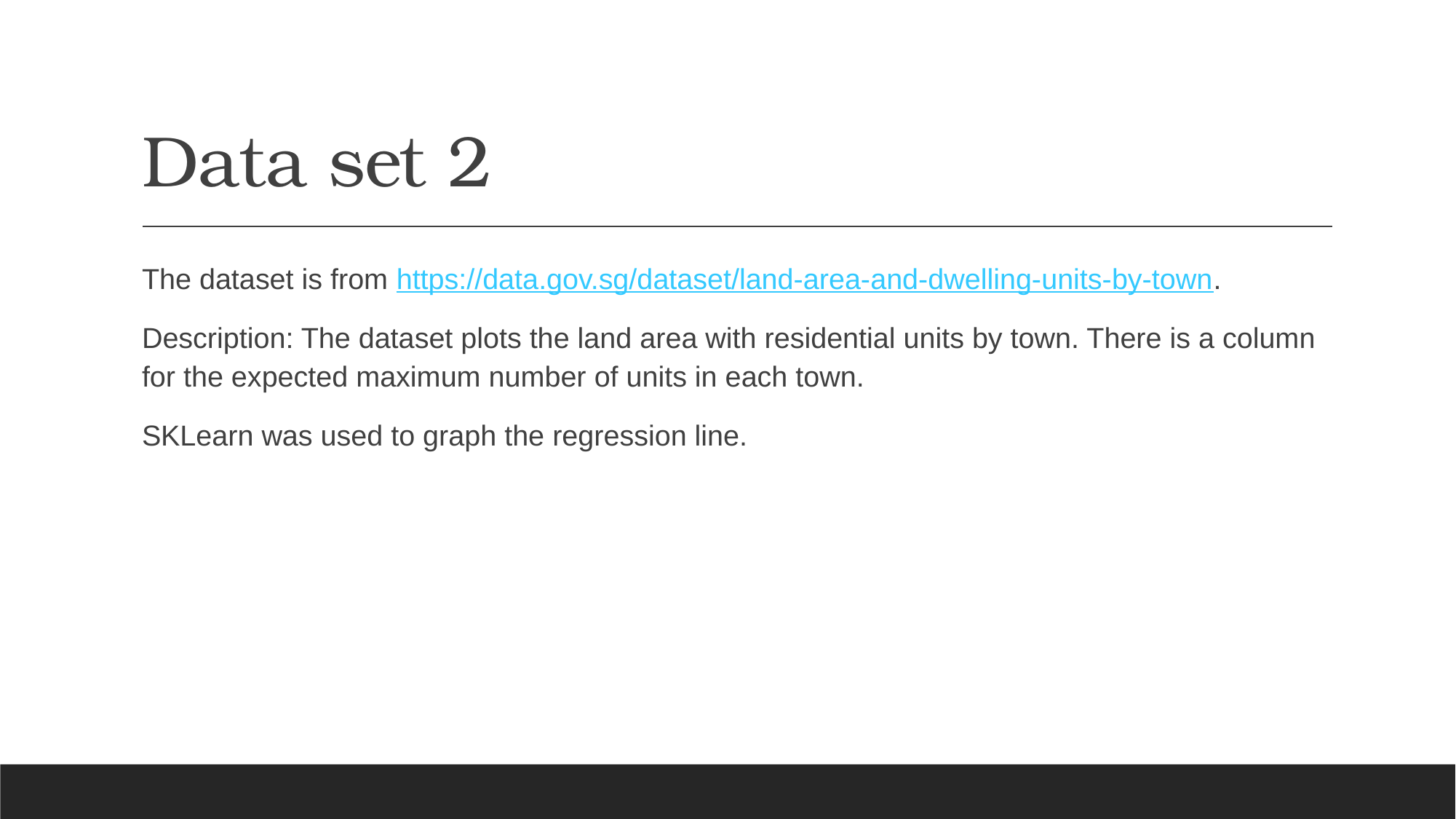

# Data set 2
The dataset is from https://data.gov.sg/dataset/land-area-and-dwelling-units-by-town.
Description: The dataset plots the land area with residential units by town. There is a column for the expected maximum number of units in each town.
SKLearn was used to graph the regression line.